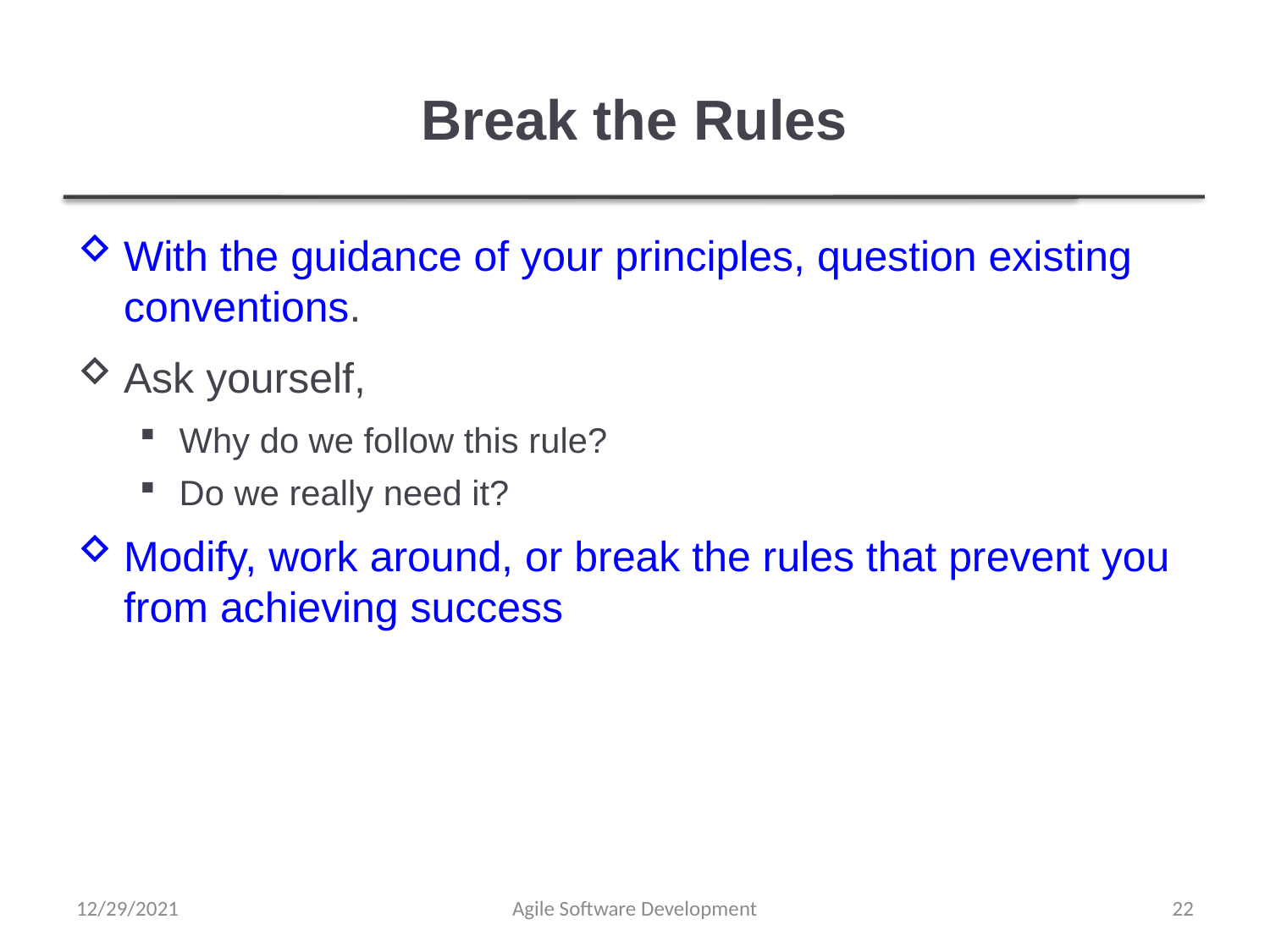

# Break the Rules
With the guidance of your principles, question existing conventions.
Ask yourself,
Why do we follow this rule?
Do we really need it?
Modify, work around, or break the rules that prevent you from achieving success
12/29/2021
Agile Software Development
22